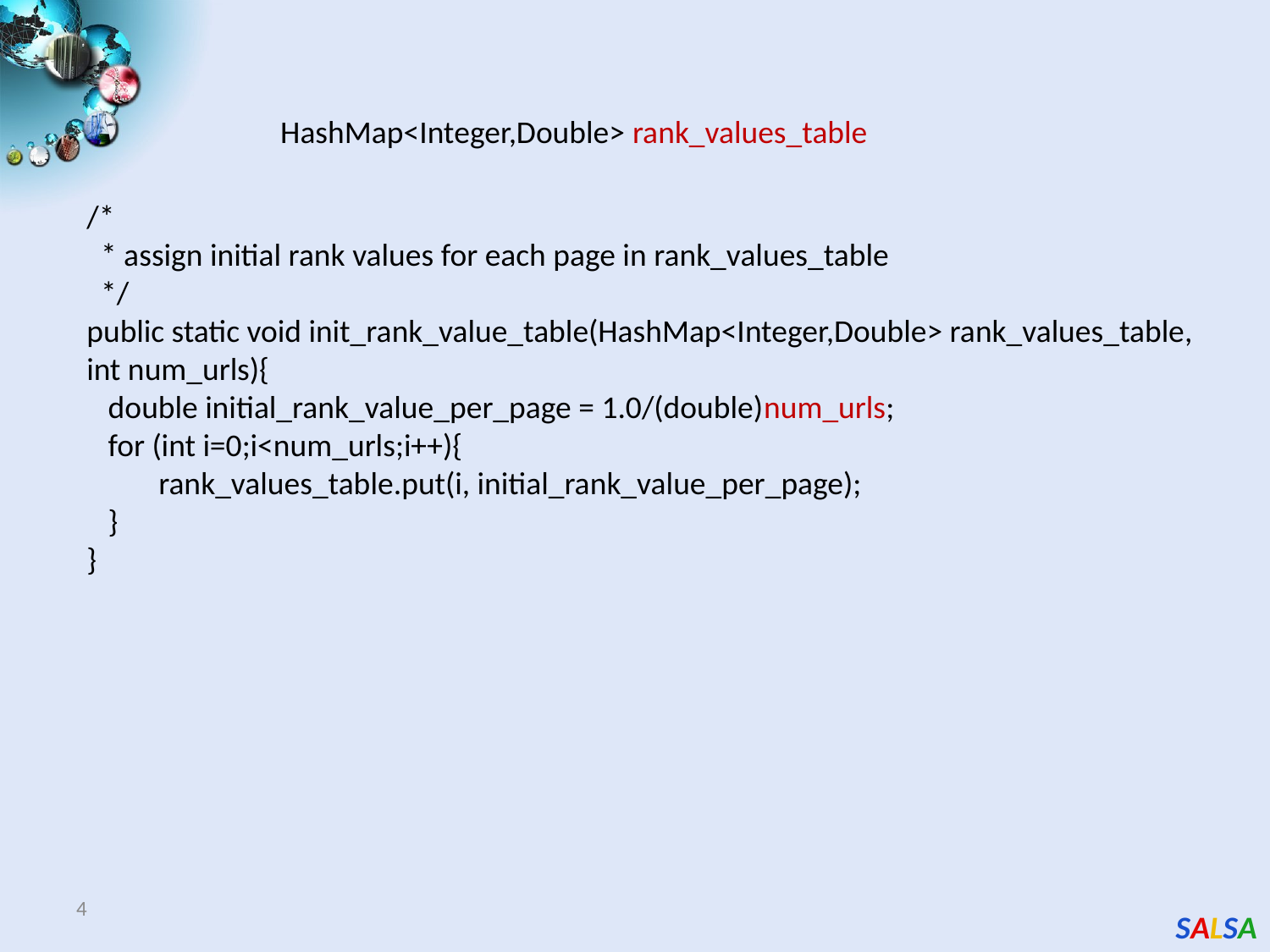

HashMap<Integer,Double> rank_values_table
/*
  * assign initial rank values for each page in rank_values_table
  */
public static void init_rank_value_table(HashMap<Integer,Double> rank_values_table, int num_urls){
   double initial_rank_value_per_page = 1.0/(double)num_urls;
   for (int i=0;i<num_urls;i++){
          rank_values_table.put(i, initial_rank_value_per_page);
   }
}
4